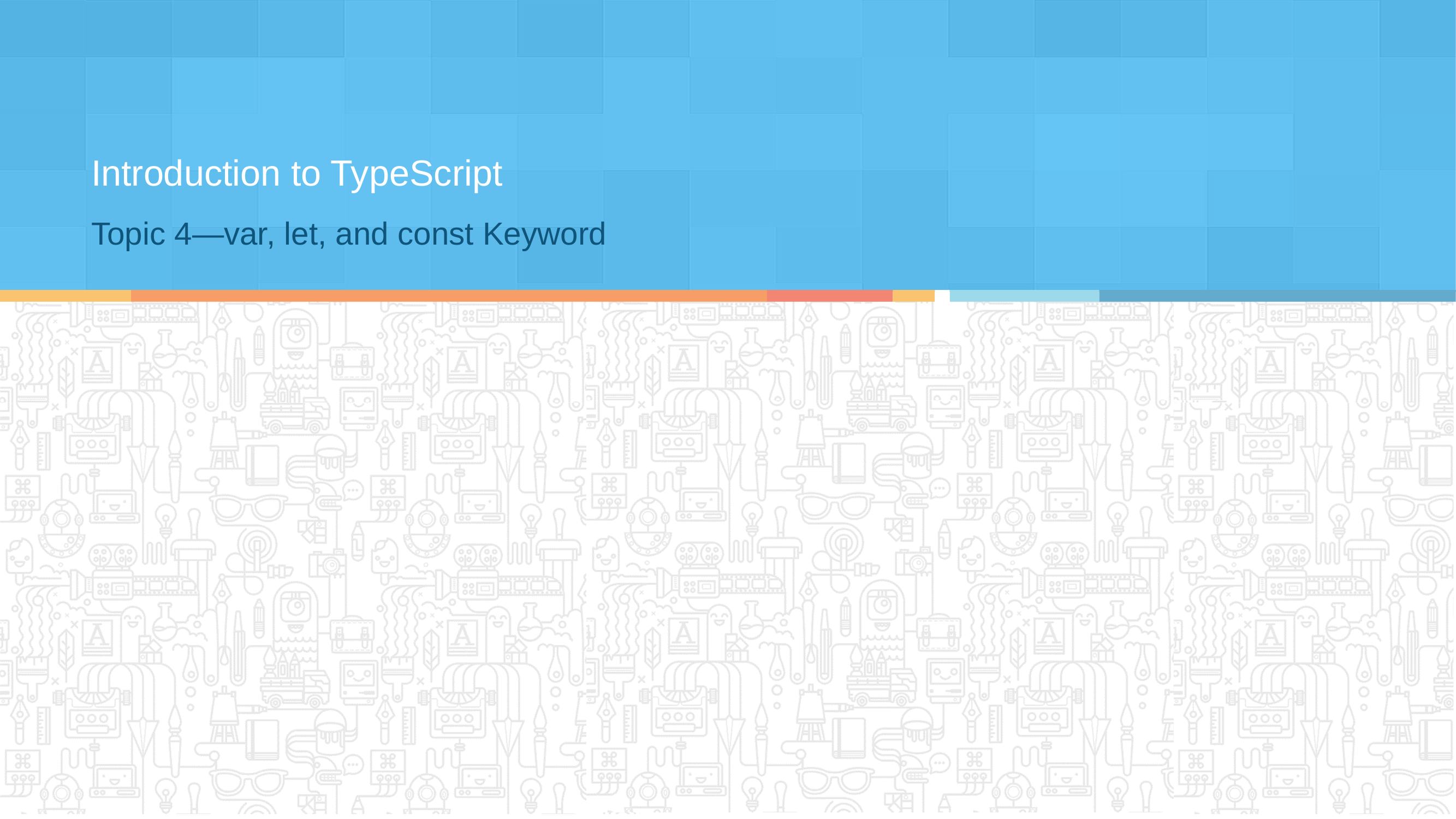

Introduction to TypeScript
Topic 4—var, let, and const Keyword